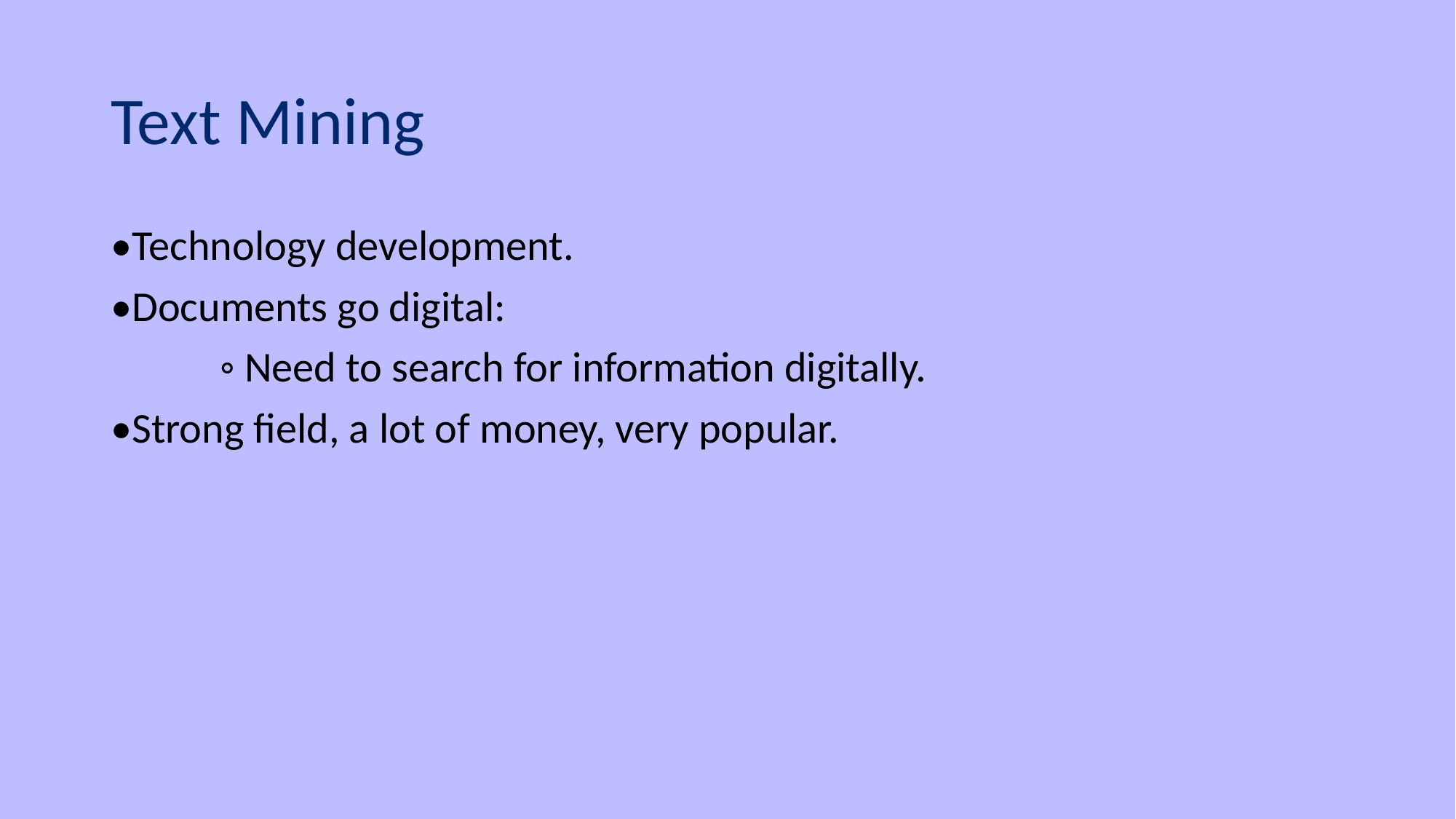

# Text Mining
•Technology development.
•Documents go digital:
	◦ Need to search for information digitally.
•Strong field, a lot of money, very popular.